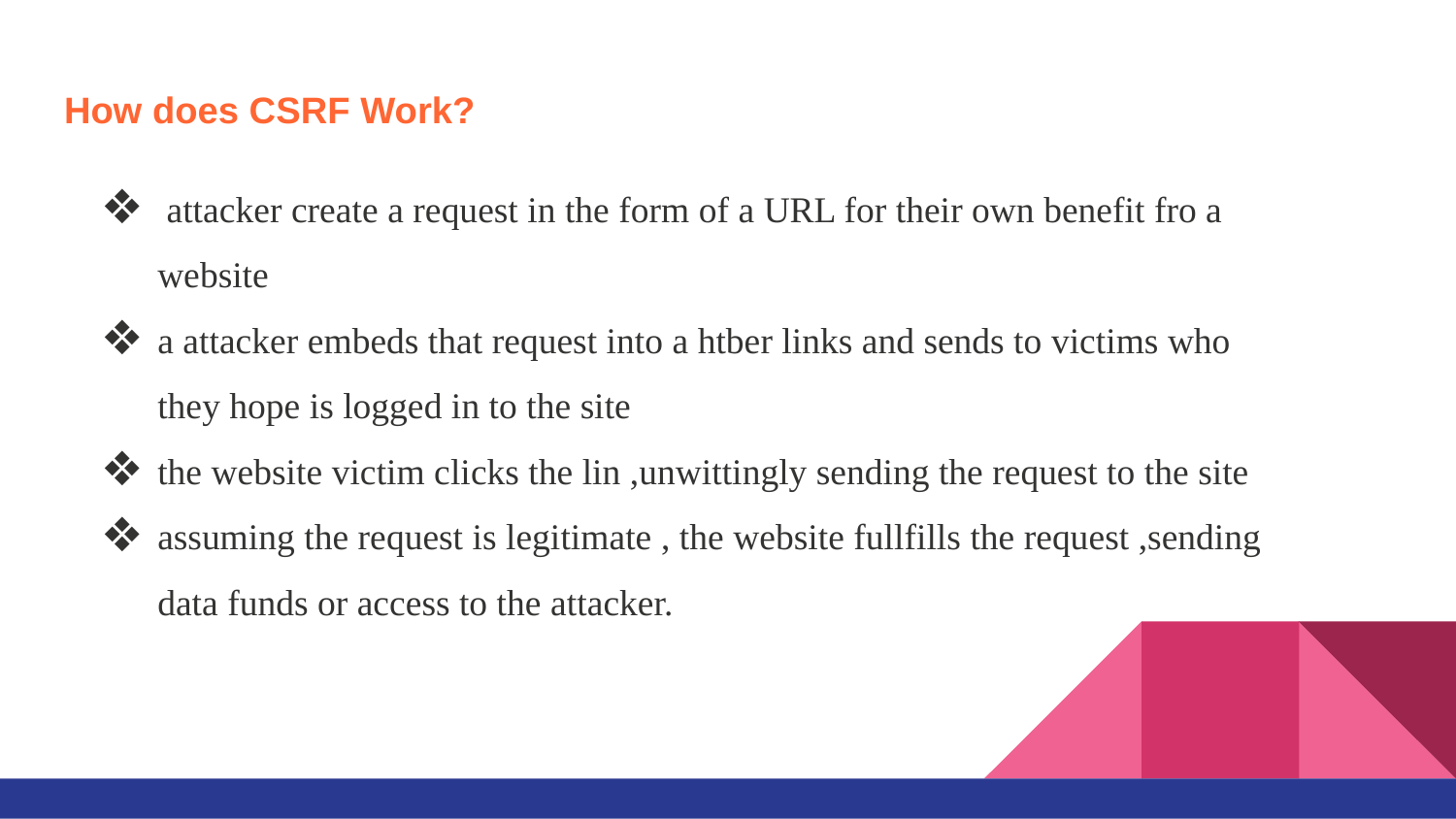

# How does CSRF Work?

 attacker create a request in the form of a URL for their own benefit fro a website
a attacker embeds that request into a htber links and sends to victims who they hope is logged in to the site
the website victim clicks the lin ,unwittingly sending the request to the site
assuming the request is legitimate , the website fullfills the request ,sending data funds or access to the attacker.